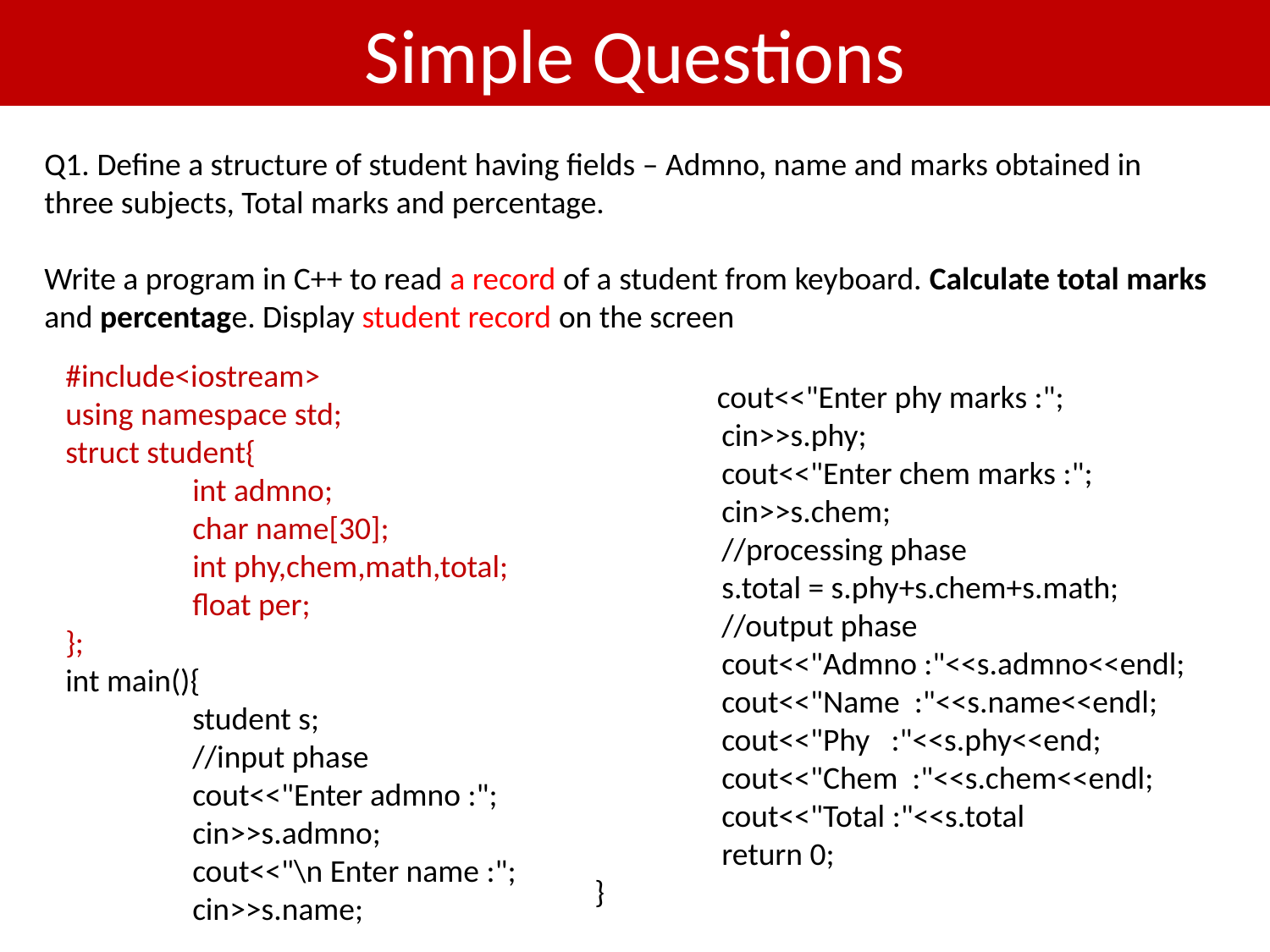

# Simple Questions
Q1. Define a structure of student having fields – Admno, name and marks obtained in three subjects, Total marks and percentage.

Write a program in C++ to read a record of a student from keyboard. Calculate total marks and percentage. Display student record on the screen

#include<iostream>
using namespace std;
struct student{
	int admno;
	char name[30];
	int phy,chem,math,total;
	float per;
};
int main(){
	student s;
	//input phase
	cout<<"Enter admno :";
	cin>>s.admno;
	cout<<"\n Enter name :";
	cin>>s.name;
                 cout<<"Enter phy marks :";
	cin>>s.phy;
	cout<<"Enter chem marks :";
	cin>>s.chem;
	//processing phase
	s.total = s.phy+s.chem+s.math;
	//output phase
	cout<<"Admno :"<<s.admno<<endl;
	cout<<"Name  :"<<s.name<<endl;
	cout<<"Phy   :"<<s.phy<<end;
	cout<<"Chem  :"<<s.chem<<endl;
	cout<<"Total :"<<s.total
	return 0;
}